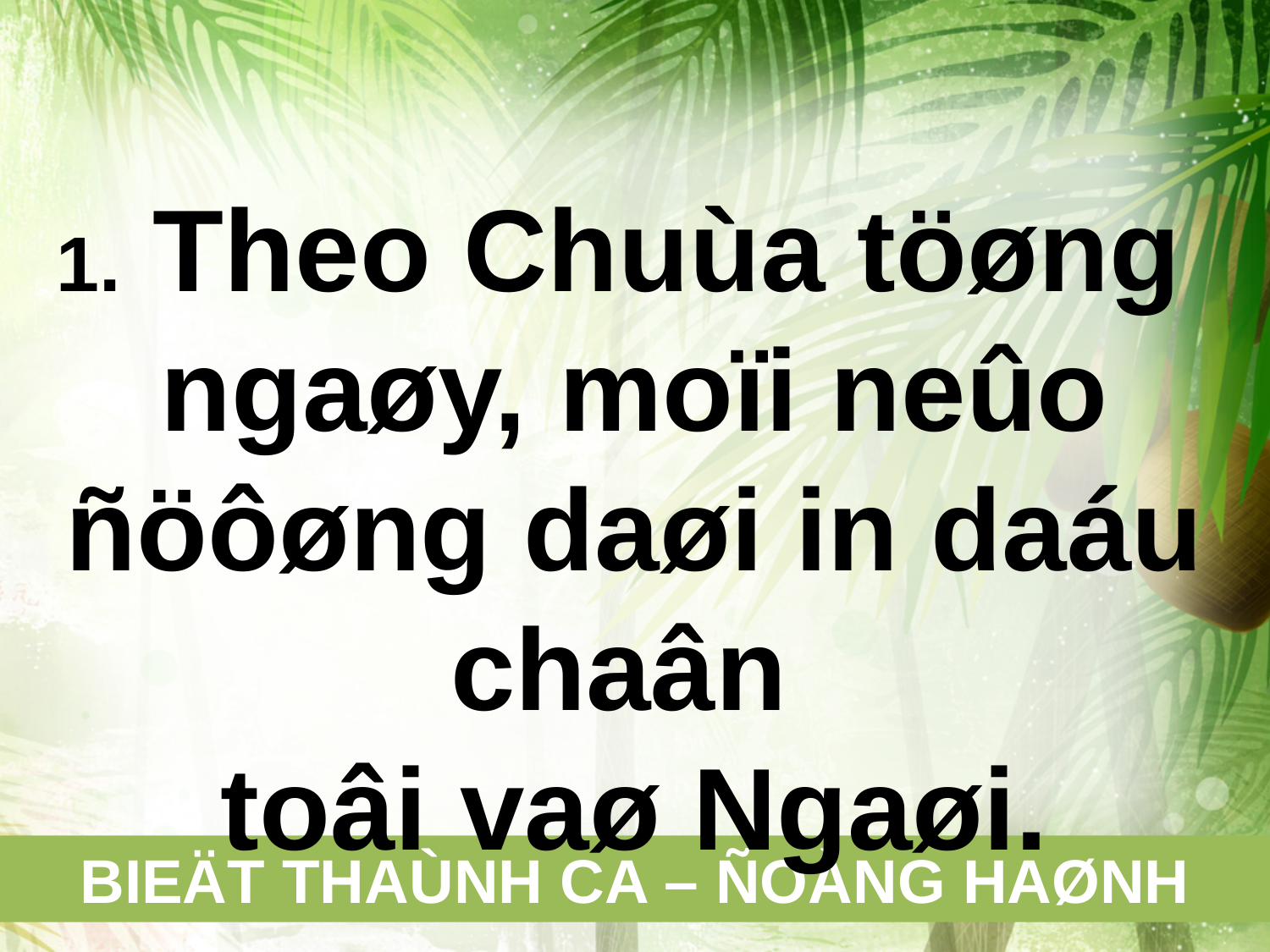

1. Theo Chuùa töøng
ngaøy, moïi neûo ñöôøng daøi in daáu chaân
toâi vaø Ngaøi.
BIEÄT THAÙNH CA – ÑOÀNG HAØNH